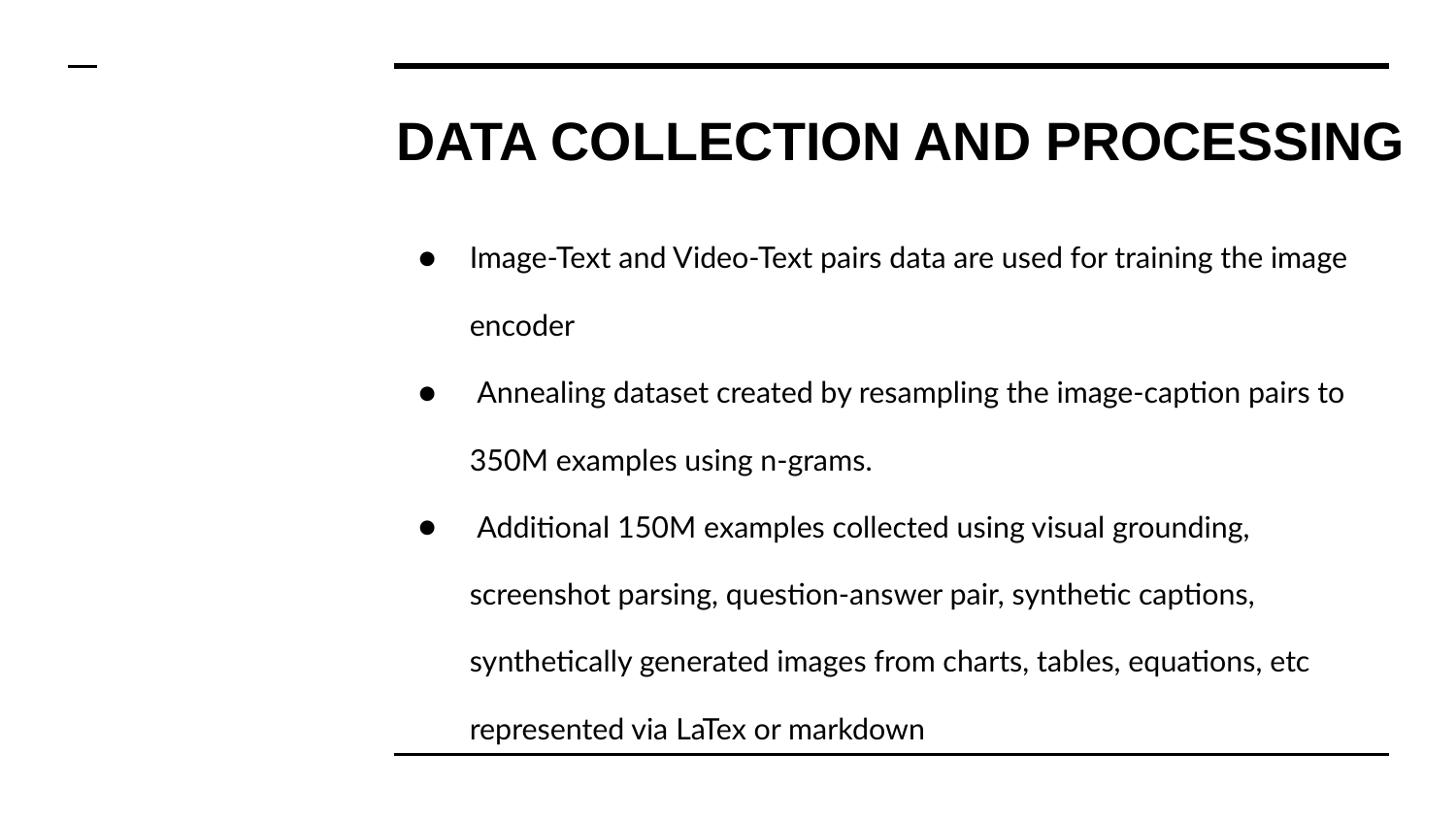

# DATA COLLECTION AND PROCESSING
Image-Text and Video-Text pairs data are used for training the image encoder
 Annealing dataset created by resampling the image-caption pairs to 350M examples using n-grams.
 Additional 150M examples collected using visual grounding, screenshot parsing, question-answer pair, synthetic captions, synthetically generated images from charts, tables, equations, etc represented via LaTex or markdown